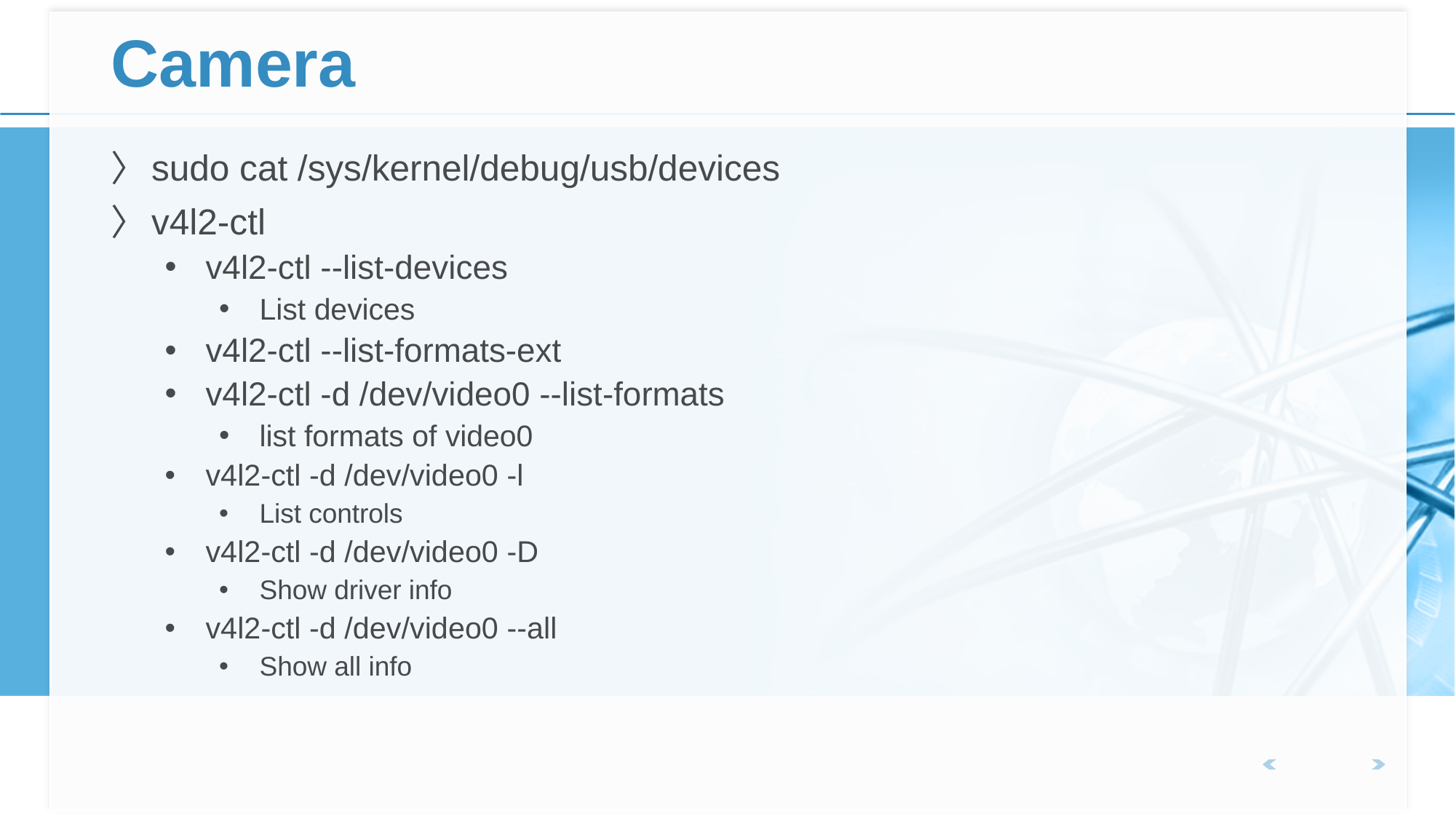

# Camera
sudo cat /sys/kernel/debug/usb/devices
v4l2-ctl
v4l2-ctl --list-devices
List devices
v4l2-ctl --list-formats-ext
v4l2-ctl -d /dev/video0 --list-formats
list formats of video0
v4l2-ctl -d /dev/video0 -l
List controls
v4l2-ctl -d /dev/video0 -D
Show driver info
v4l2-ctl -d /dev/video0 --all
Show all info